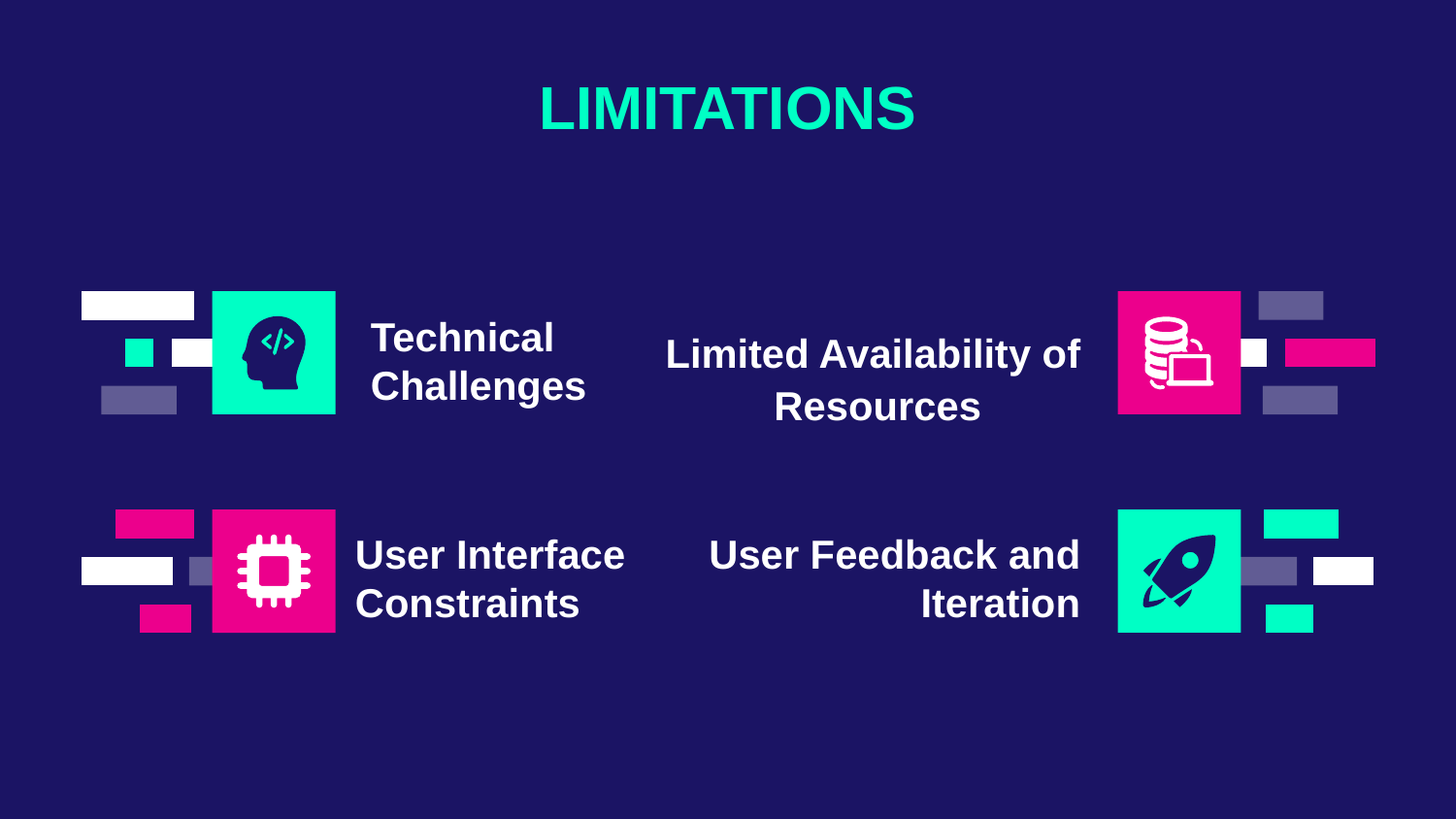

LIMITATIONS
Limited Availability of Resources

# Technical Challenges

User Interface Constraints
User Feedback and Iteration